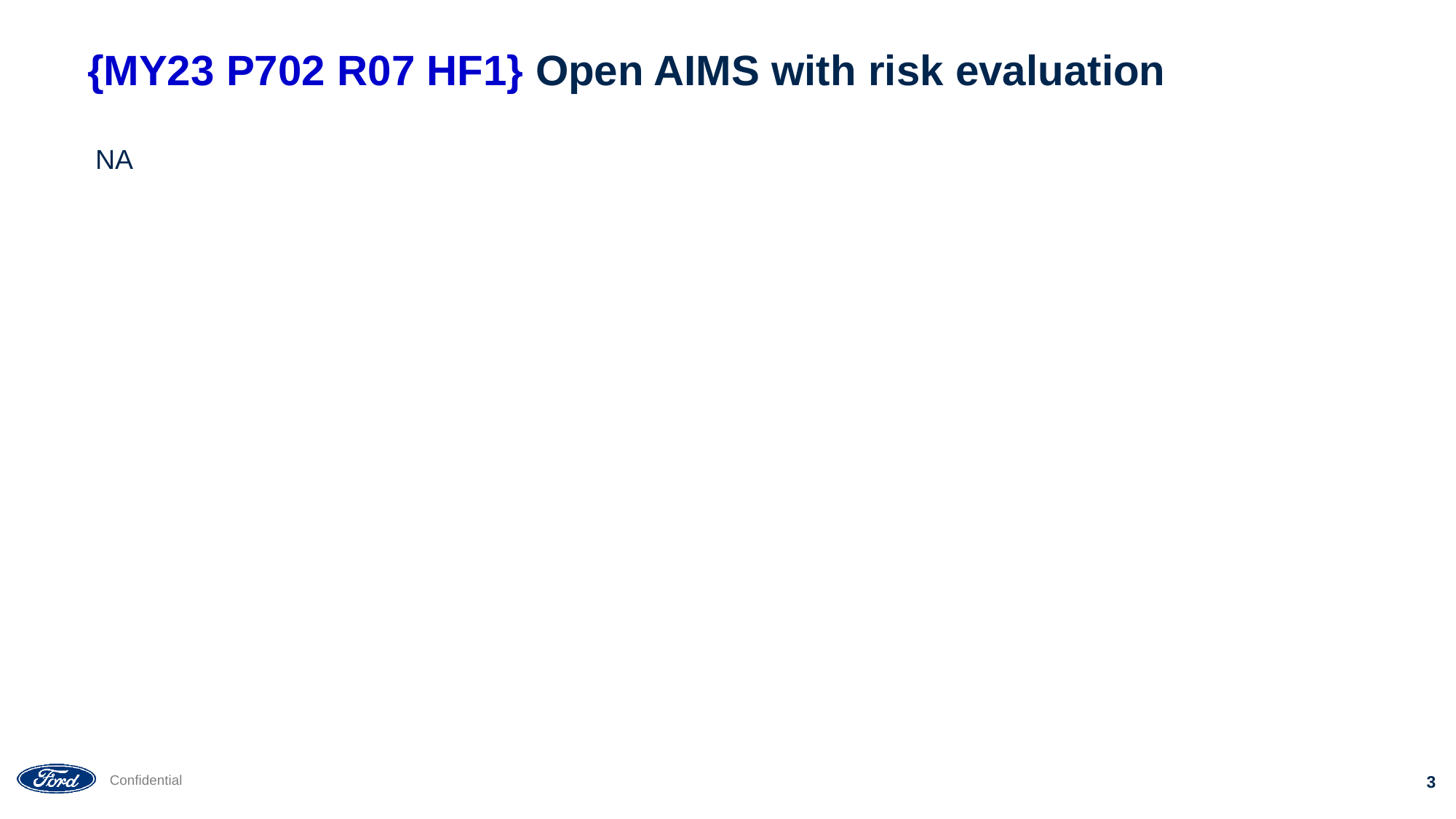

# {MY23 P702 R07 HF1} Open AIMS with risk evaluation
NA